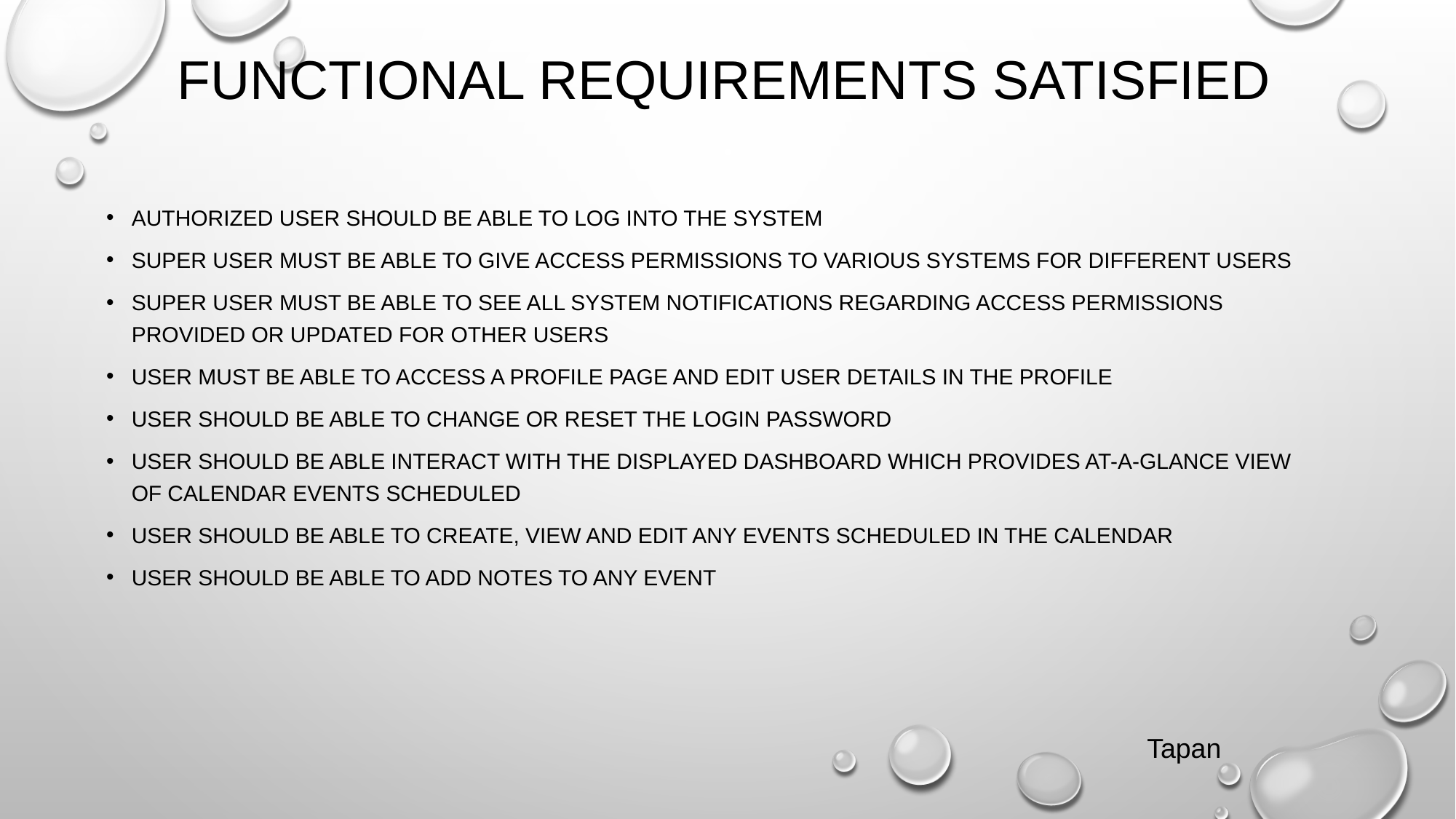

# Functional Requirements Satisfied
Authorized User should be able to log into the system
Super User must be able to give access permissions to various systems for different users
Super User must be able to see all system notifications regarding access permissions provided or updated for other users
User must be able to access a profile page and edit user details in the profile
User should be able to change or reset the login password
User should be able interact with the displayed dashboard which provides at-a-glance view of calendar events scheduled
User should be able to create, view and edit any events scheduled in the calendar
User should be able to add notes to any event

Tapan​